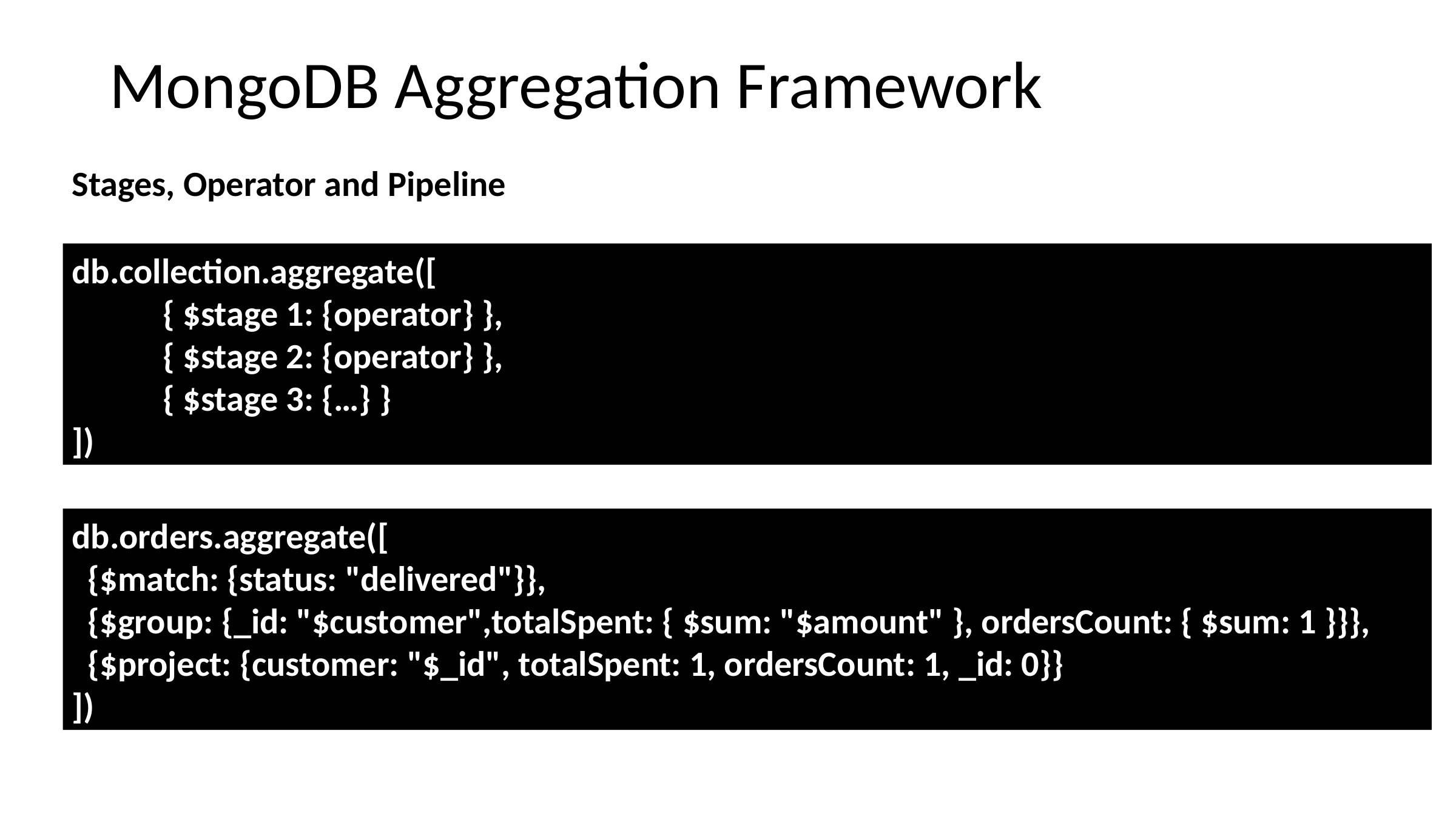

# MongoDB Aggregation Framework
Stages, Operator and Pipeline
db.collection.aggregate([
  	{ $stage 1: {operator} },
	{ $stage 2: {operator} },
	{ $stage 3: {…} }
])
db.orders.aggregate([
  {$match: {status: "delivered"}},
  {$group: {_id: "$customer",totalSpent: { $sum: "$amount" }, ordersCount: { $sum: 1 }}},
  {$project: {customer: "$_id", totalSpent: 1, ordersCount: 1, _id: 0}}
])